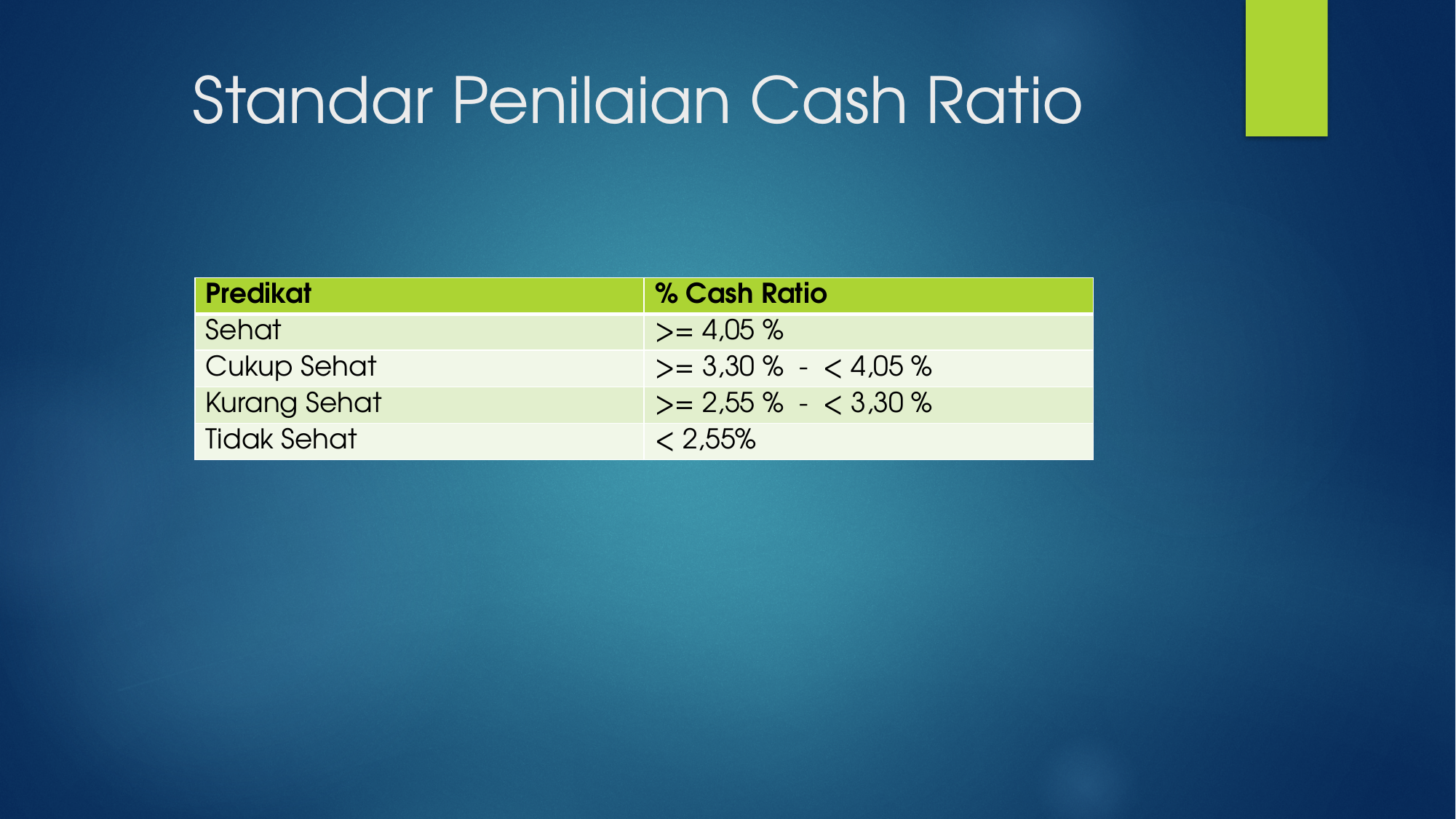

# Standar Penilaian Cash Ratio
| Predikat | % Cash Ratio |
| --- | --- |
| Sehat | >= 4,05 % |
| Cukup Sehat | >= 3,30 % - < 4,05 % |
| Kurang Sehat | >= 2,55 % - < 3,30 % |
| Tidak Sehat | < 2,55% |